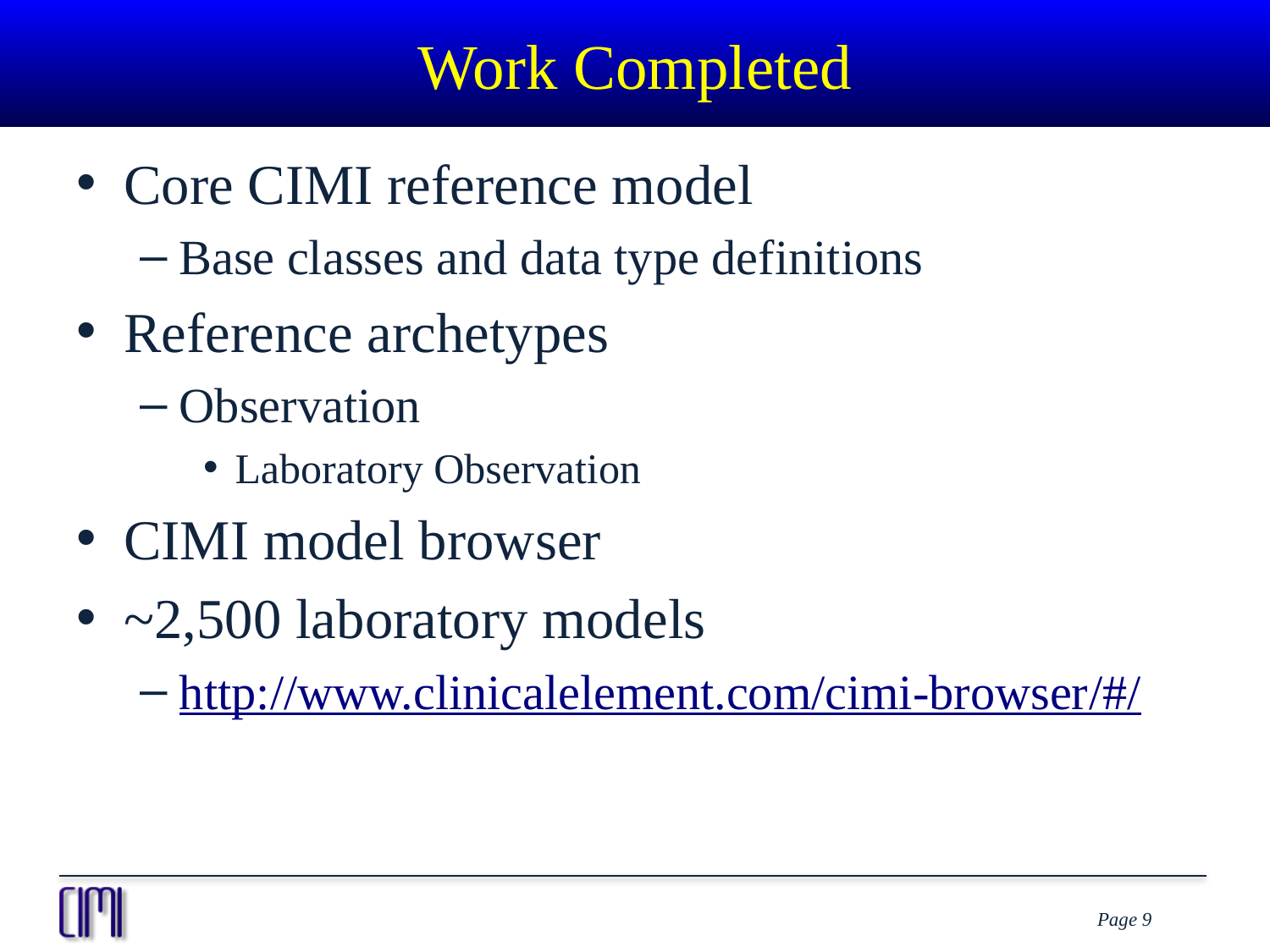

# Work Completed
Core CIMI reference model
Base classes and data type definitions
Reference archetypes
Observation
Laboratory Observation
CIMI model browser
~2,500 laboratory models
http://www.clinicalelement.com/cimi-browser/#/